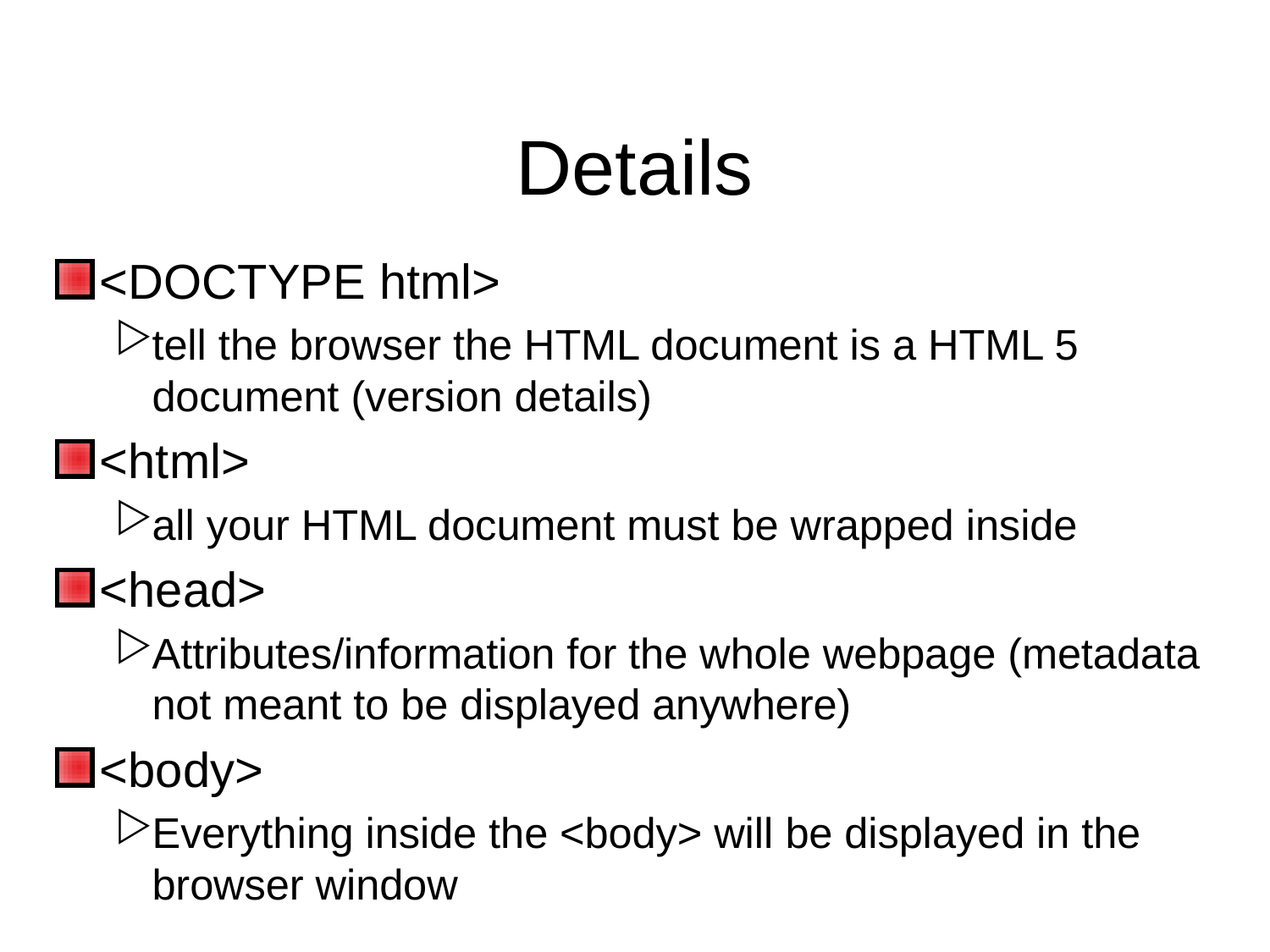

# Details
<DOCTYPE html>
tell the browser the HTML document is a HTML 5 document (version details)
<html>
all your HTML document must be wrapped inside
<head>
Attributes/information for the whole webpage (metadata not meant to be displayed anywhere)
<body>
Everything inside the <body> will be displayed in the browser window